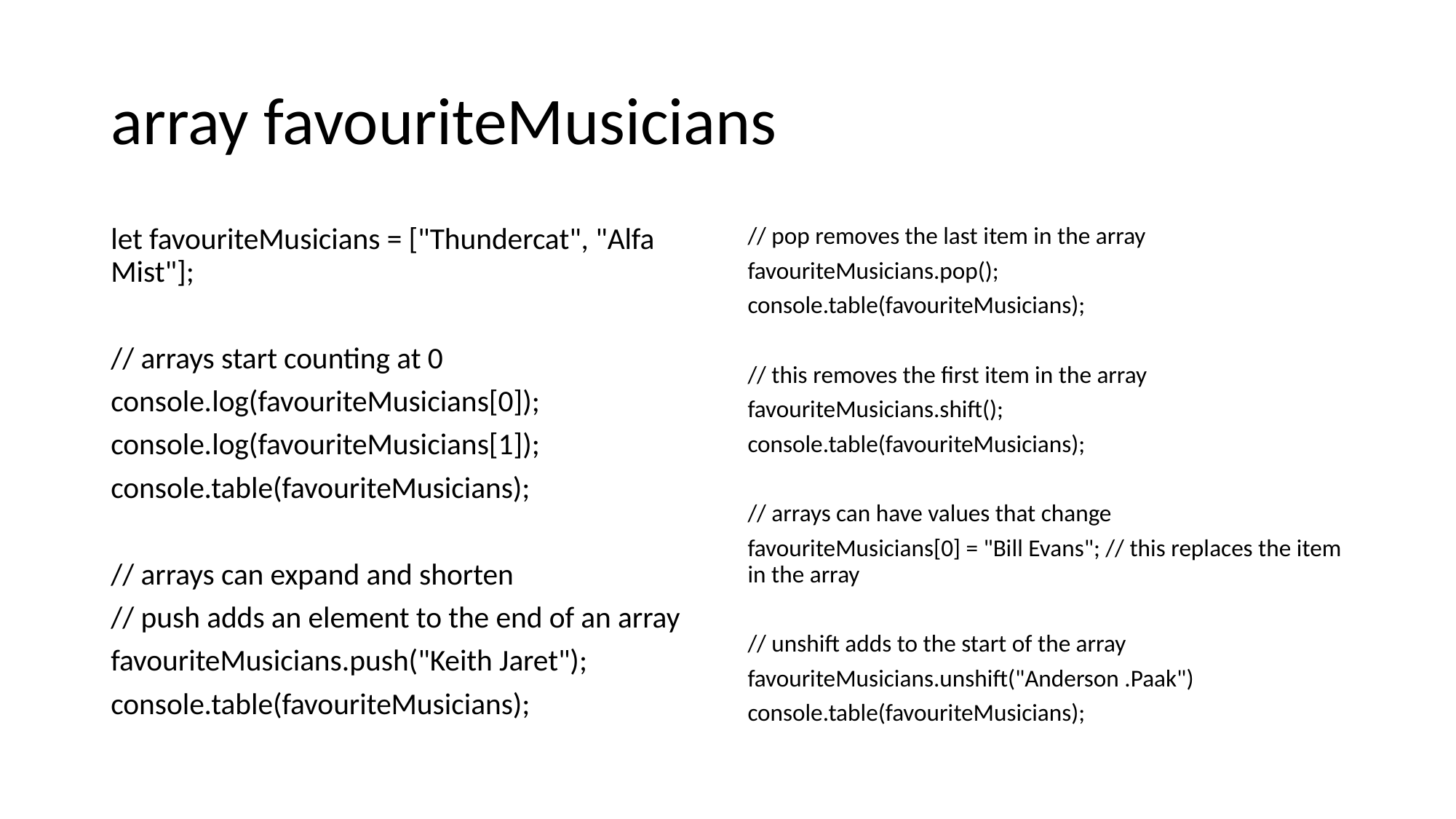

# array favouriteMusicians
let favouriteMusicians = ["Thundercat", "Alfa Mist"];

// arrays start counting at 0
console.log(favouriteMusicians[0]);
console.log(favouriteMusicians[1]);
console.table(favouriteMusicians);

// arrays can expand and shorten
// push adds an element to the end of an array
favouriteMusicians.push("Keith Jaret");
console.table(favouriteMusicians);

// pop removes the last item in the array
favouriteMusicians.pop();
console.table(favouriteMusicians);

// this removes the first item in the array
favouriteMusicians.shift();
console.table(favouriteMusicians);

// arrays can have values that change
favouriteMusicians[0] = "Bill Evans"; // this replaces the item in the array

// unshift adds to the start of the array
favouriteMusicians.unshift("Anderson .Paak")
console.table(favouriteMusicians);